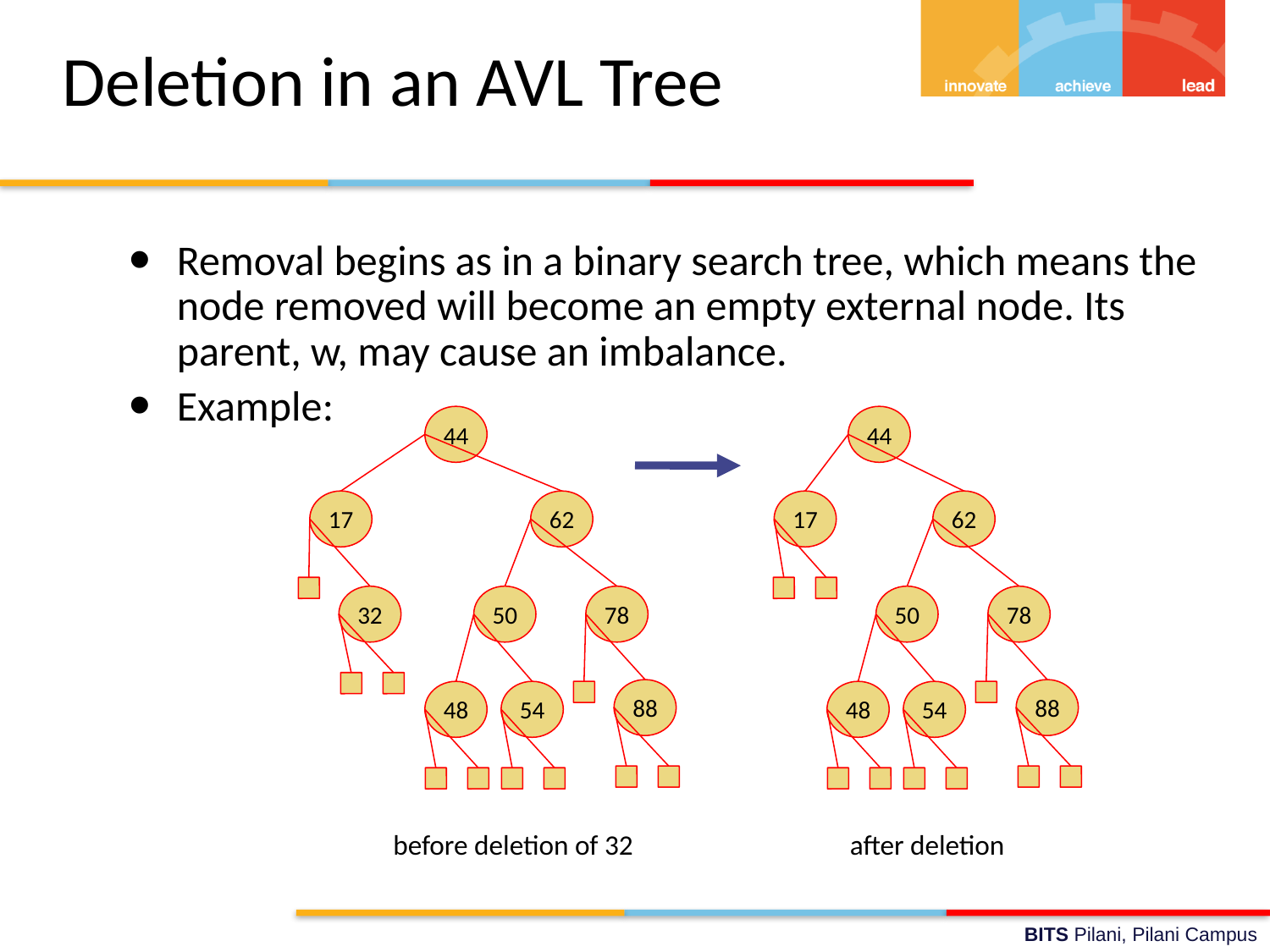

Deletion in an AVL Tree
Removal begins as in a binary search tree, which means the node removed will become an empty external node. Its parent, w, may cause an imbalance.
Example:

44

17

62

32

50

78

88

48

54

44

17

62

50

78

88

48

54

before deletion of 32
after deletion